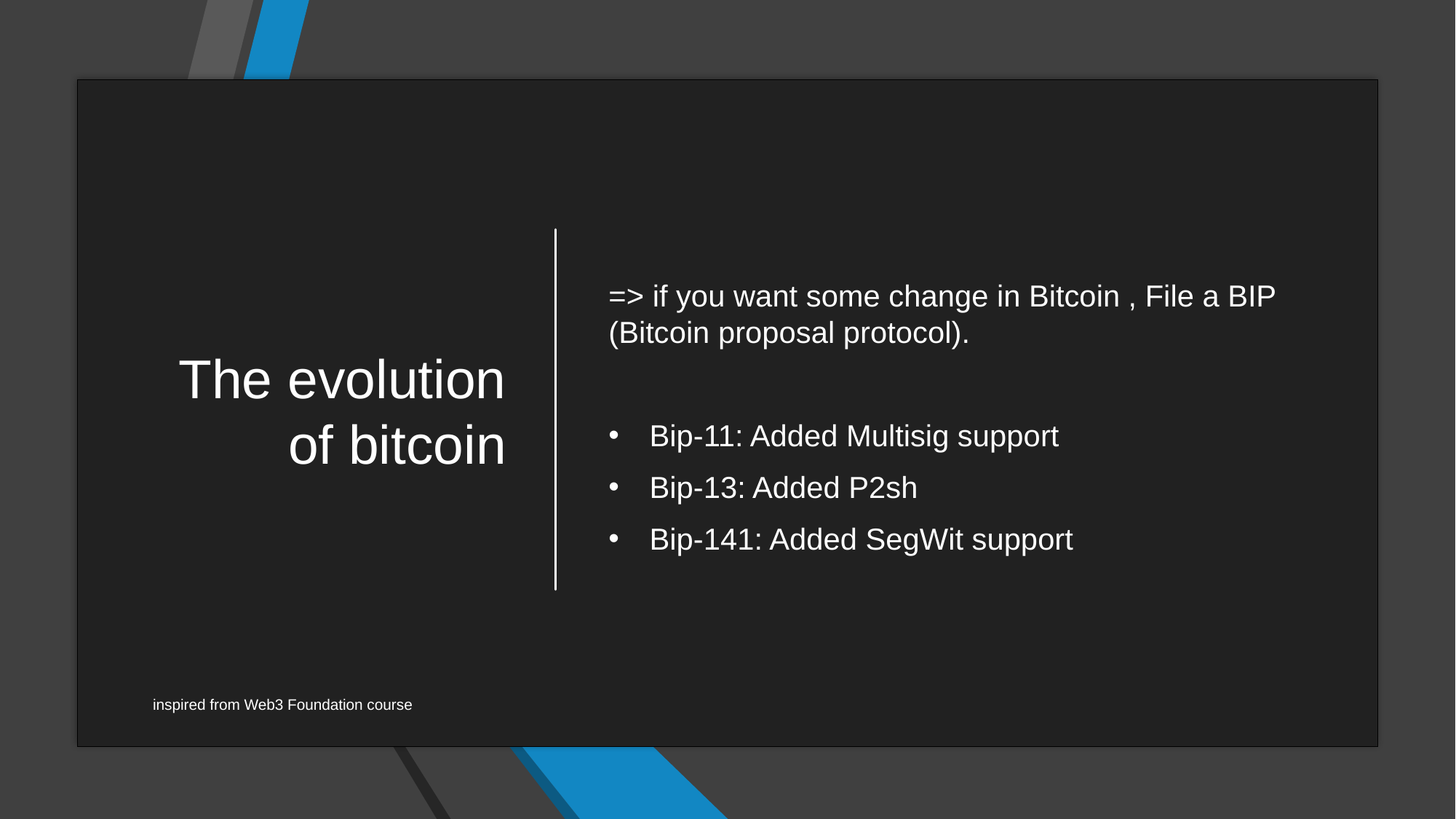

# The evolution of bitcoin
=> if you want some change in Bitcoin , File a BIP (Bitcoin proposal protocol).

Bip-11: Added Multisig support
Bip-13: Added P2sh
Bip-141: Added SegWit support
inspired from Web3 Foundation course